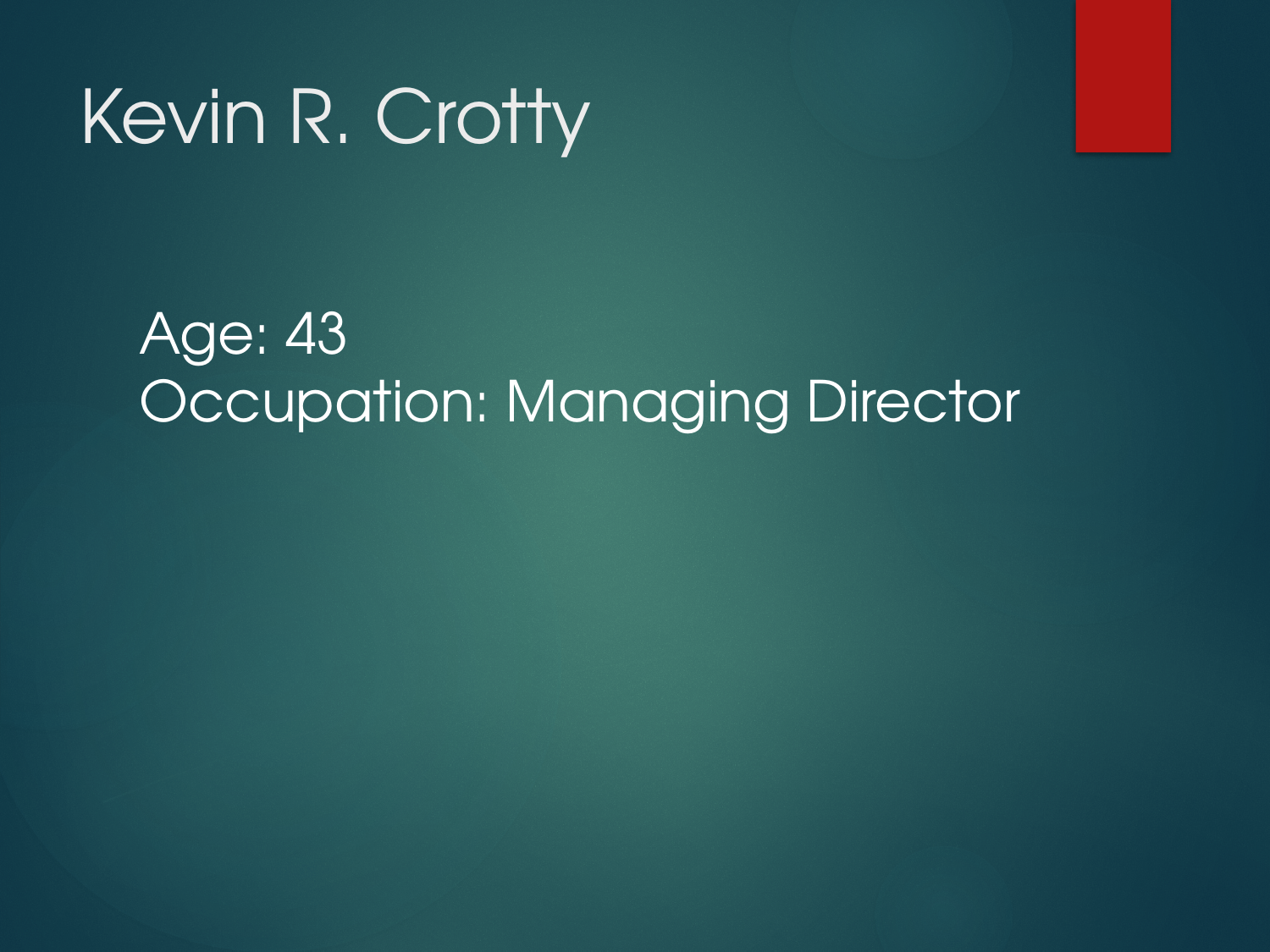

# Kevin R. Crotty

Age: 43
Occupation: Managing Director